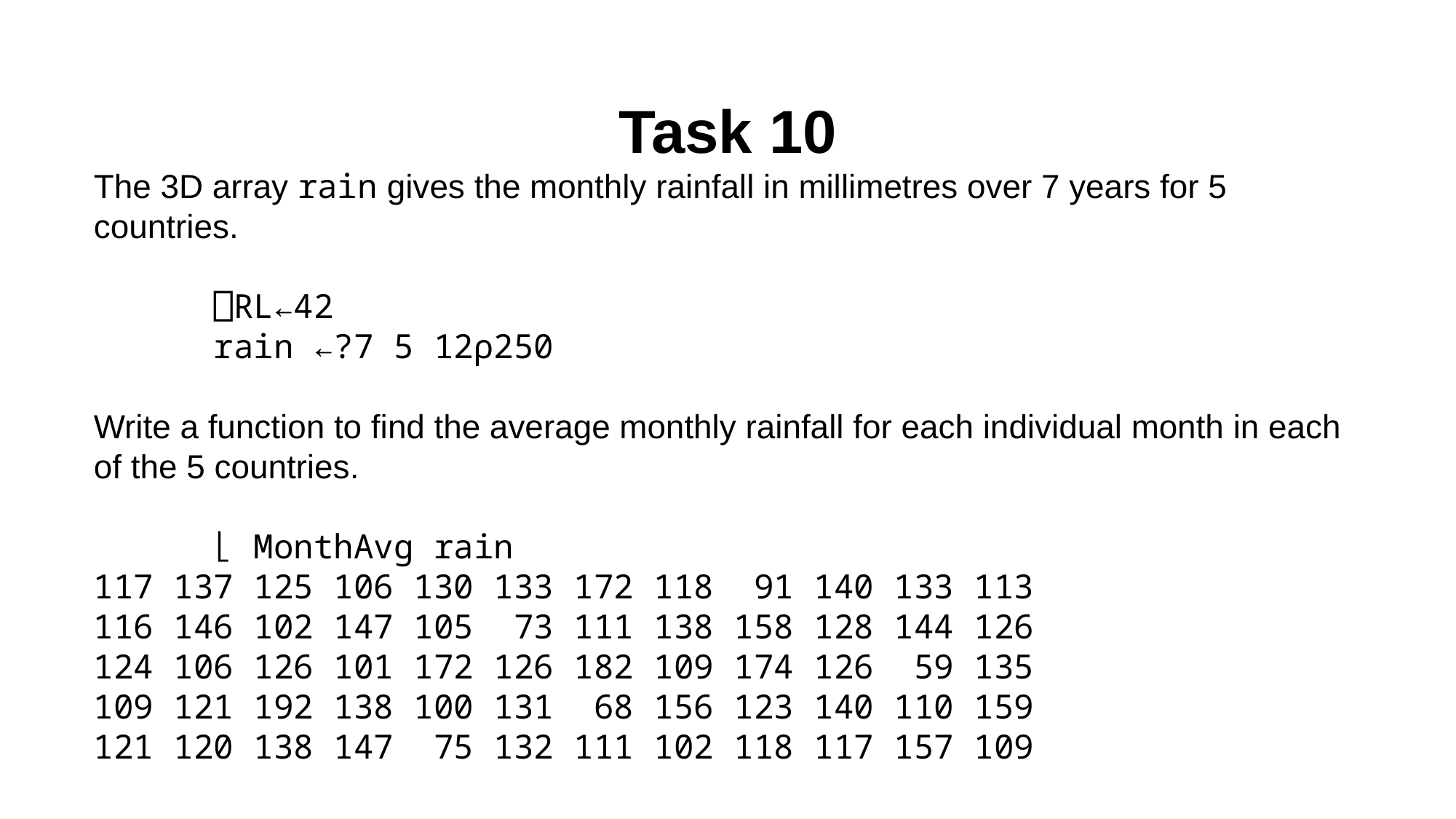

Task 10
The 3D array rain gives the monthly rainfall in millimetres over 7 years for 5 countries.

      ⎕RL←42
      rain ←?7 5 12⍴250

Write a function to find the average monthly rainfall for each individual month in each of the 5 countries.

      ⌊ MonthAvg rain
117 137 125 106 130 133 172 118  91 140 133 113
116 146 102 147 105  73 111 138 158 128 144 126
124 106 126 101 172 126 182 109 174 126  59 135
109 121 192 138 100 131  68 156 123 140 110 159
121 120 138 147  75 132 111 102 118 117 157 109